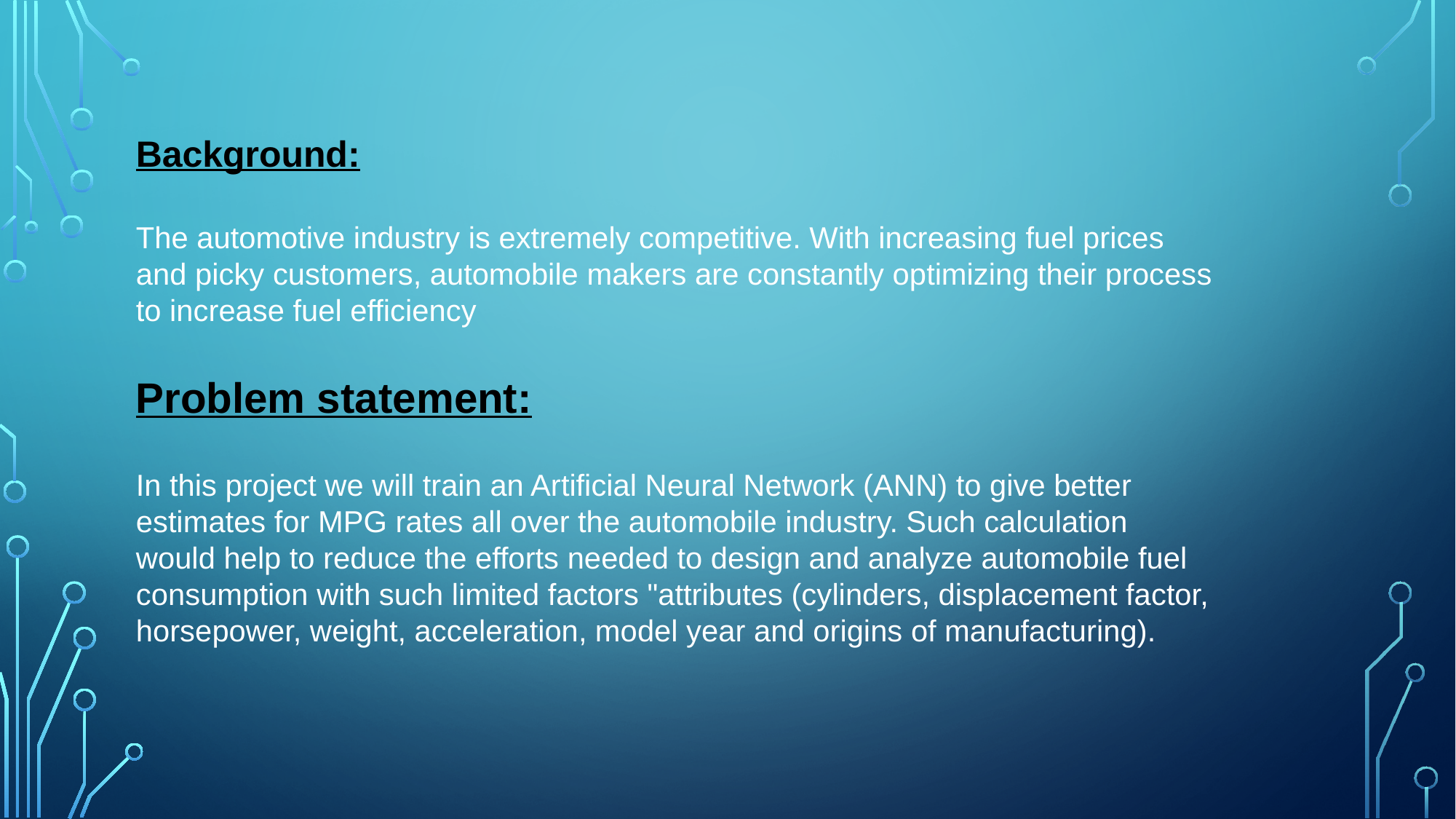

Background:

The automotive industry is extremely competitive. With increasing fuel prices and picky customers, automobile makers are constantly optimizing their process to increase fuel efficiency

Problem statement:

In this project we will train an Artificial Neural Network (ANN) to give better estimates for MPG rates all over the automobile industry. Such calculation would help to reduce the efforts needed to design and analyze automobile fuel consumption with such limited factors "attributes (cylinders, displacement factor, horsepower, weight, acceleration, model year and origins of manufacturing).